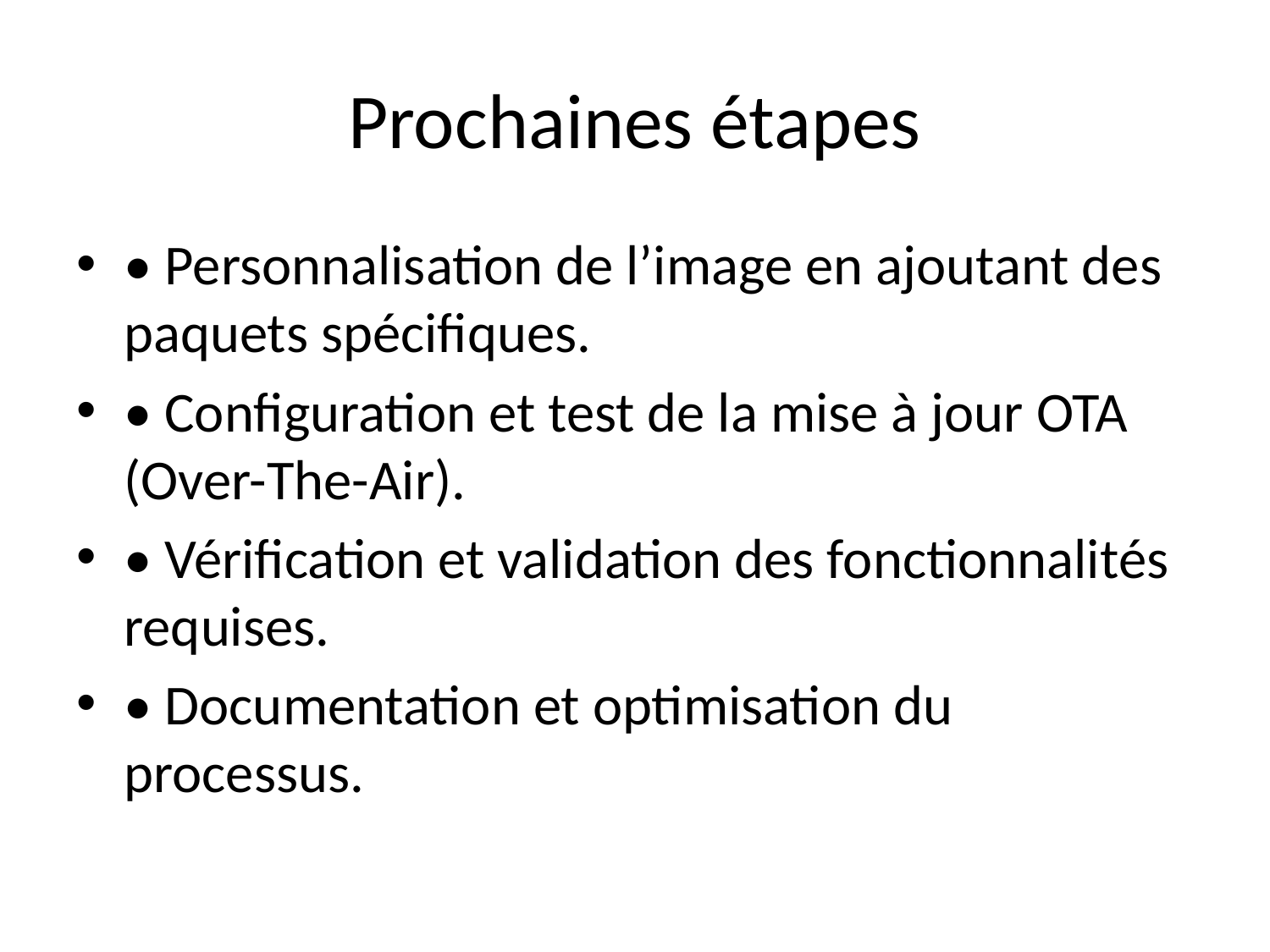

# Prochaines étapes
• Personnalisation de l’image en ajoutant des paquets spécifiques.
• Configuration et test de la mise à jour OTA (Over-The-Air).
• Vérification et validation des fonctionnalités requises.
• Documentation et optimisation du processus.